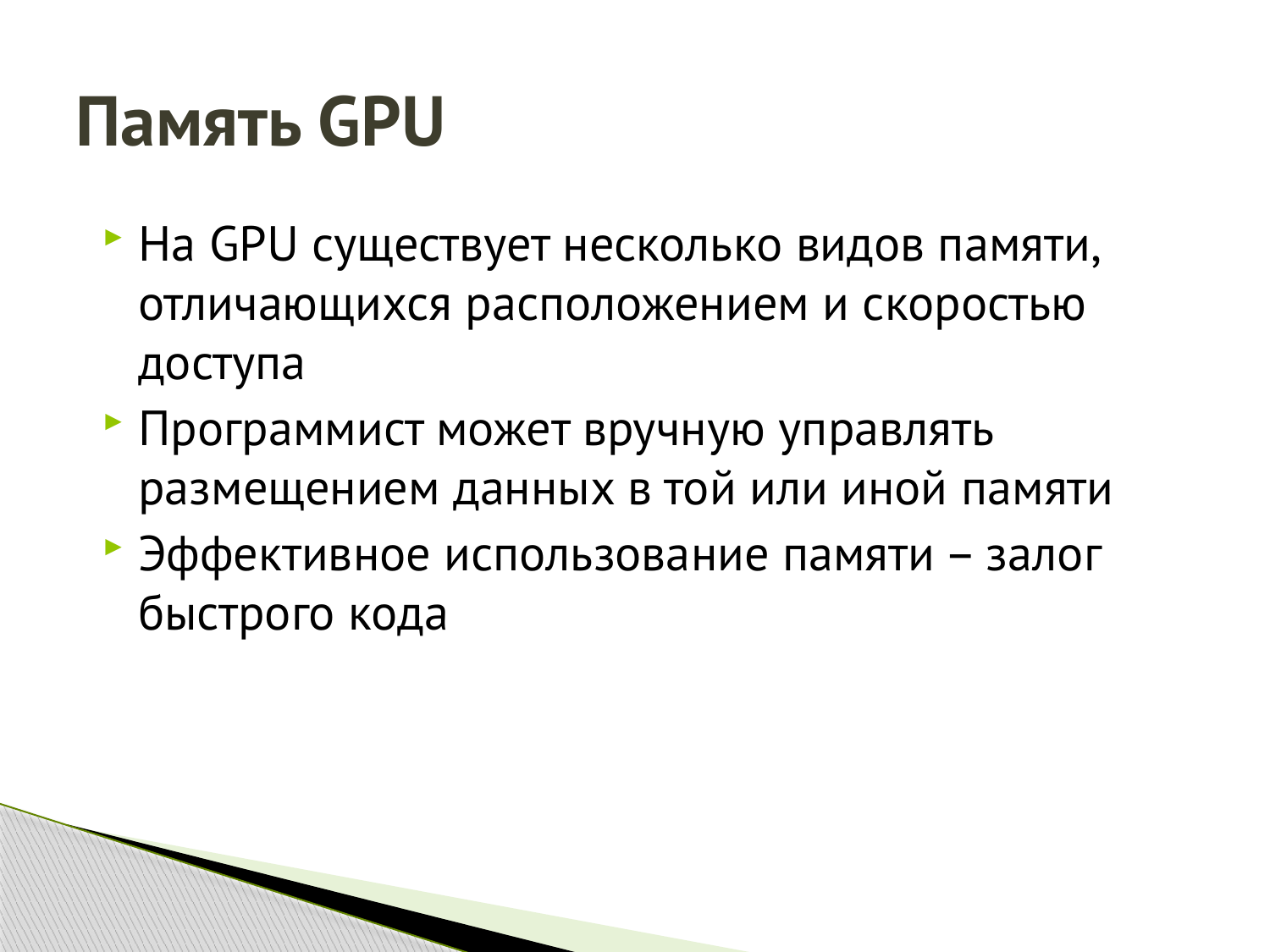

# Память GPU
На GPU существует несколько видов памяти, отличающихся расположением и скоростью доступа
Программист может вручную управлять размещением данных в той или иной памяти
Эффективное использование памяти – залог быстрого кода